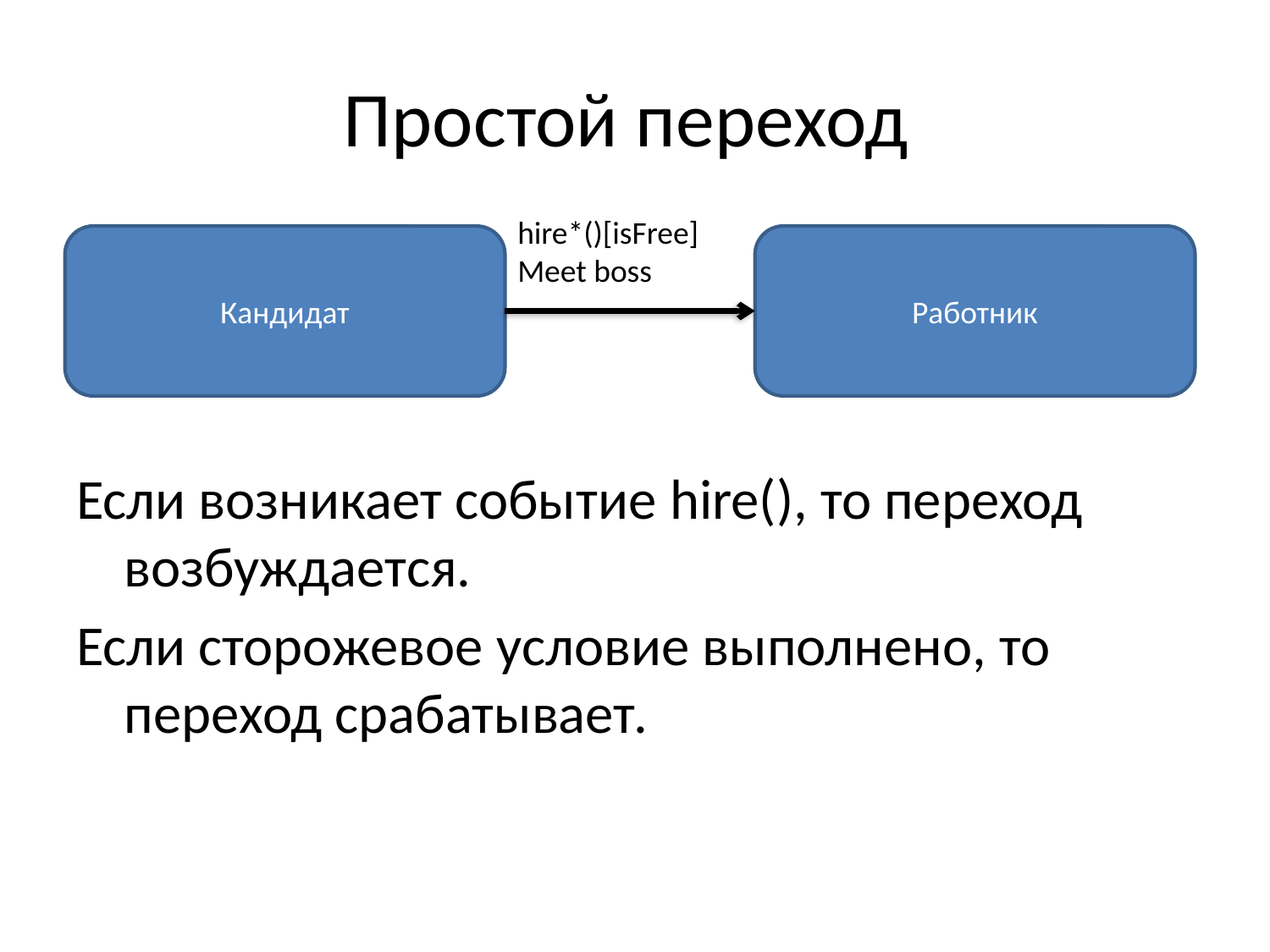

# Простой переход
hire*()[isFree]
Meet boss
Кандидат
Работник
Если возникает событие hire(), то переход возбуждается.
Если сторожевое условие выполнено, то переход срабатывает.